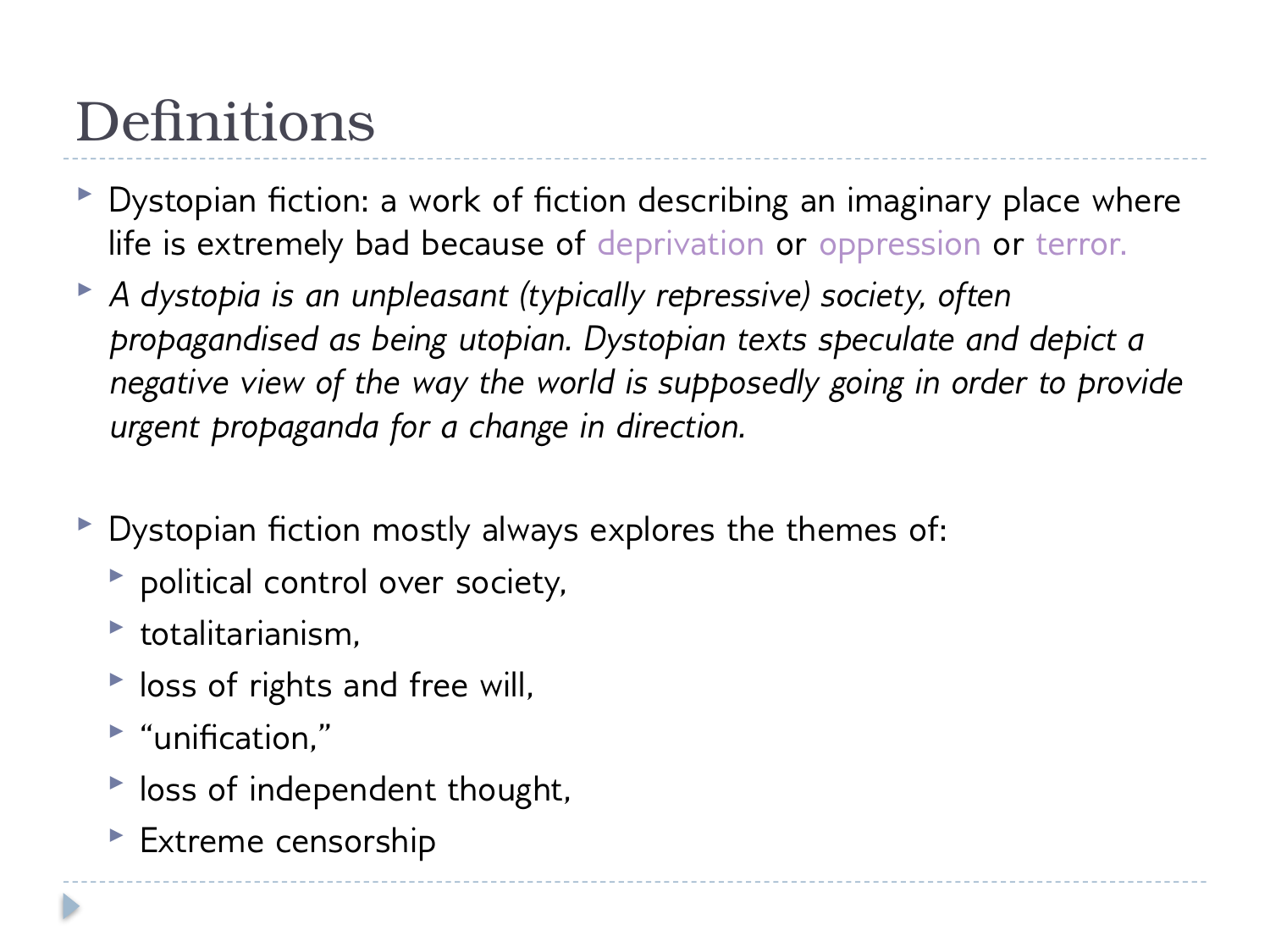

# Definitions
Dystopian fiction: a work of fiction describing an imaginary place where life is extremely bad because of deprivation or oppression or terror.
A dystopia is an unpleasant (typically repressive) society, often propagandised as being utopian. Dystopian texts speculate and depict a negative view of the way the world is supposedly going in order to provide urgent propaganda for a change in direction.

Dystopian fiction mostly always explores the themes of:
political control over society,
totalitarianism,
loss of rights and free will,
“unification,”
loss of independent thought,
Extreme censorship